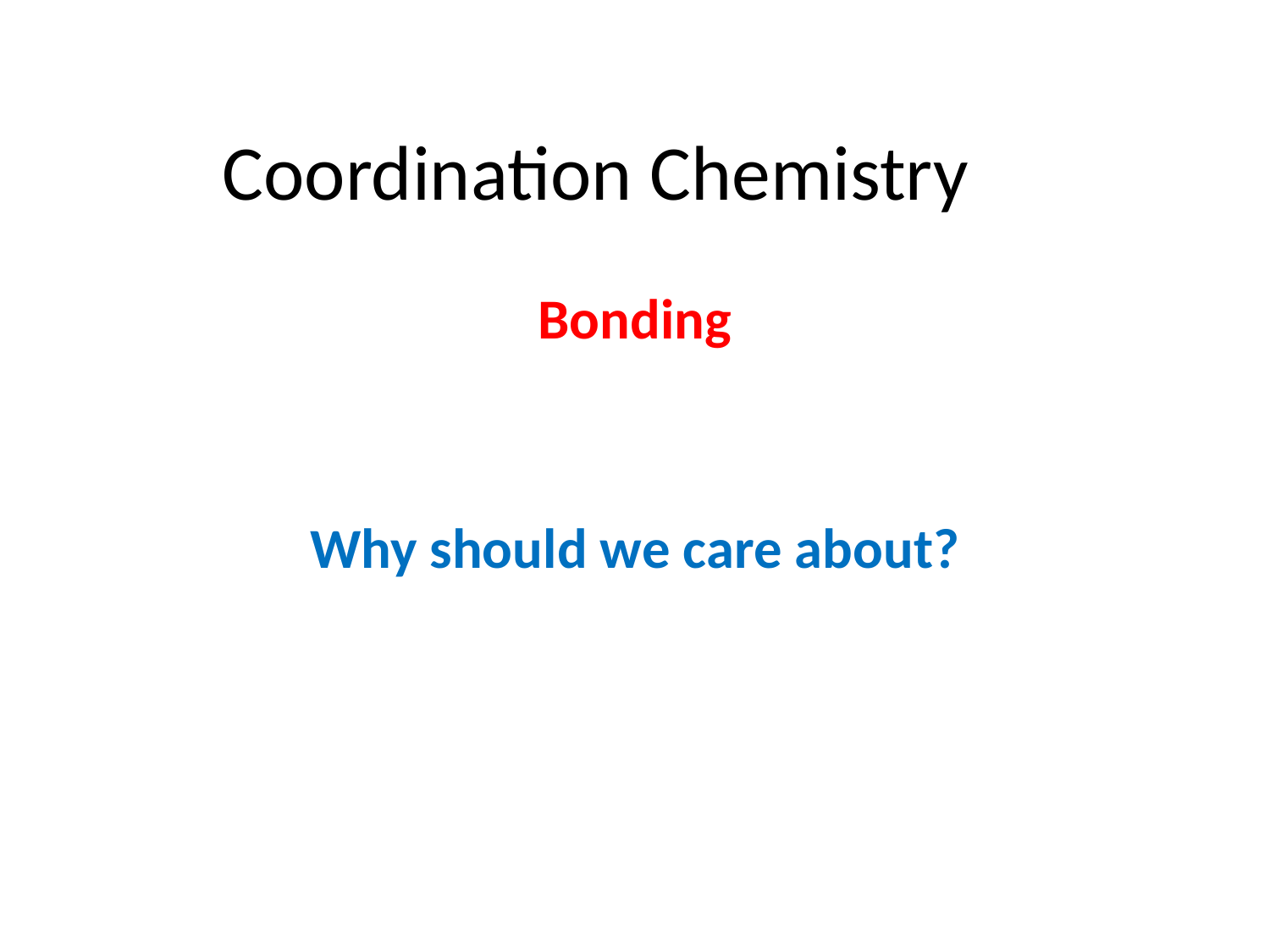

# Coordination Chemistry
Bonding
Why should we care about?